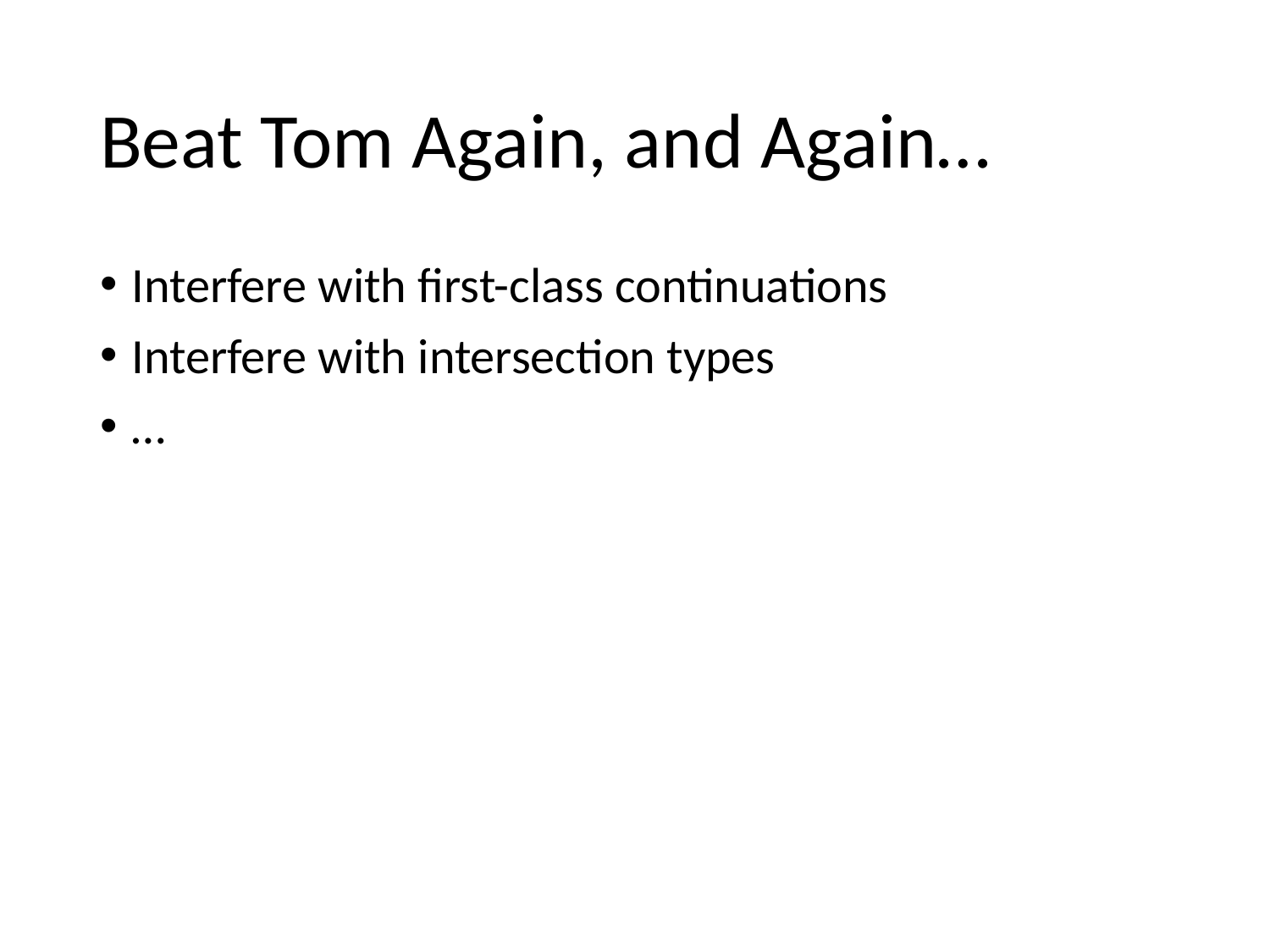

# Beat Tom Again, and Again…
Interfere with ﬁrst-­class continuations
Interfere with intersection types
…